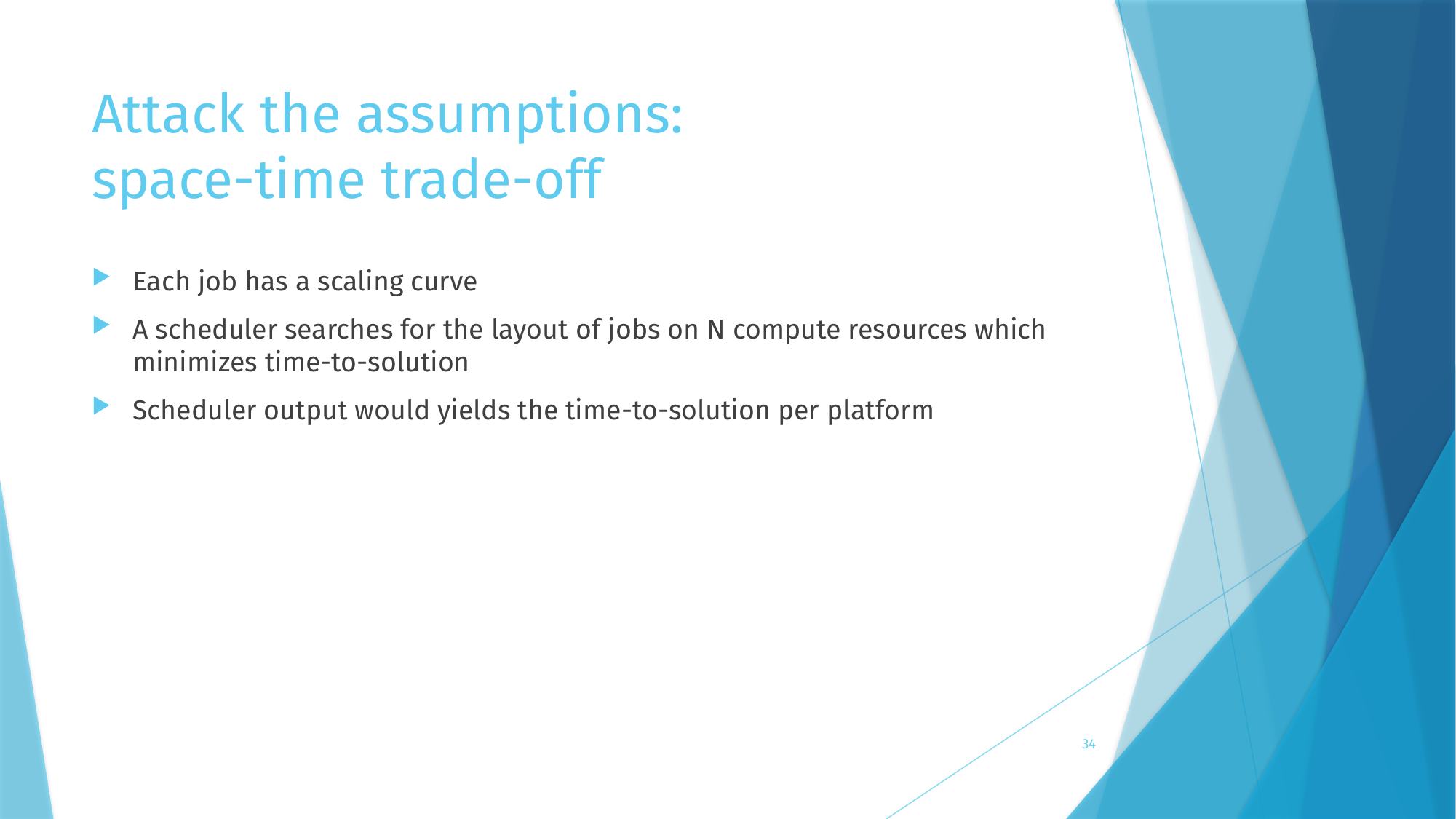

# Attack the assumptions: space-time trade-off
Each job has a scaling curve
A scheduler searches for the layout of jobs on N compute resources which minimizes time-to-solution
Scheduler output would yields the time-to-solution per platform
34